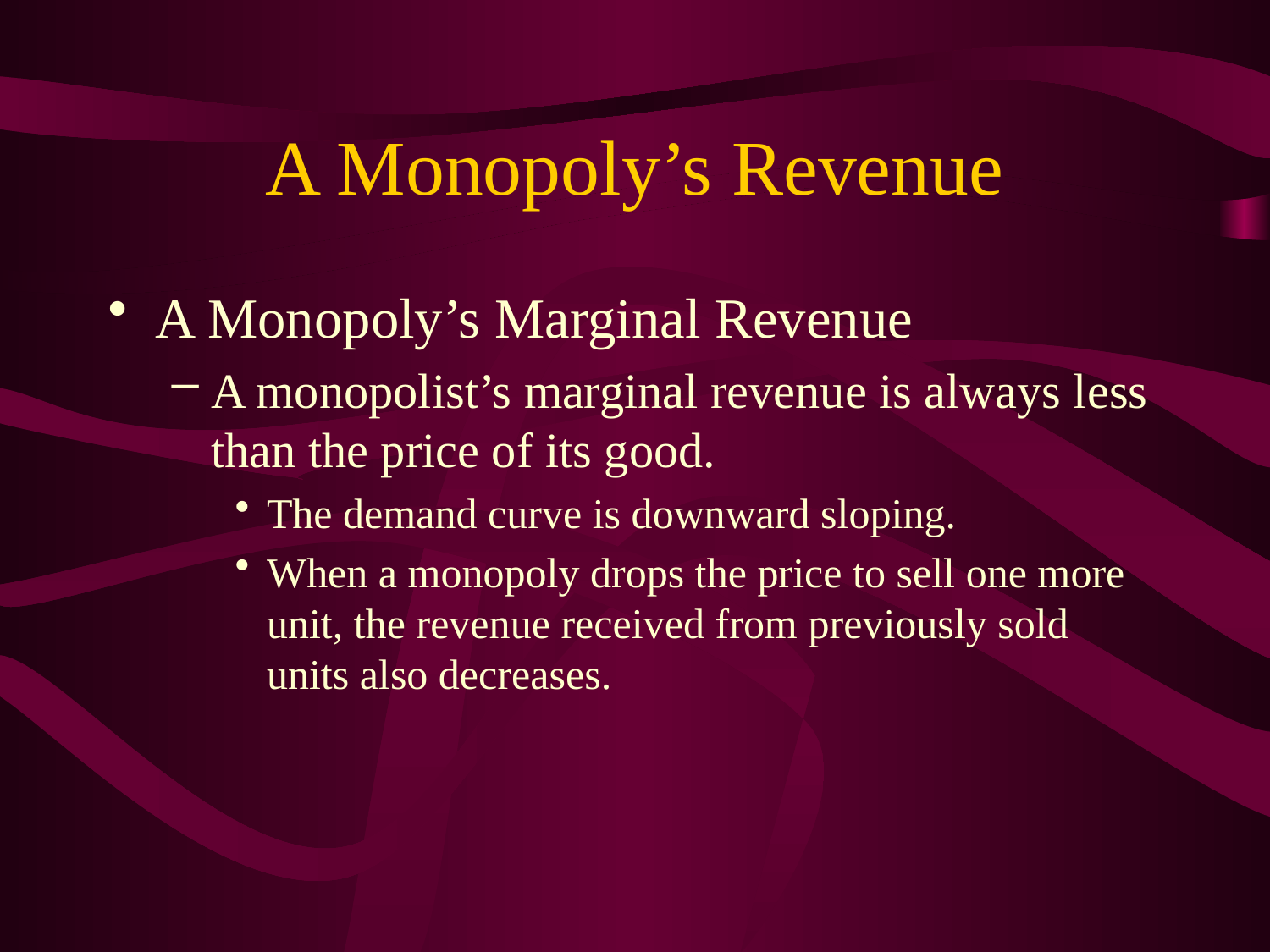

# A Monopoly’s Revenue
A Monopoly’s Marginal Revenue
A monopolist’s marginal revenue is always less than the price of its good.
The demand curve is downward sloping.
When a monopoly drops the price to sell one more unit, the revenue received from previously sold units also decreases.